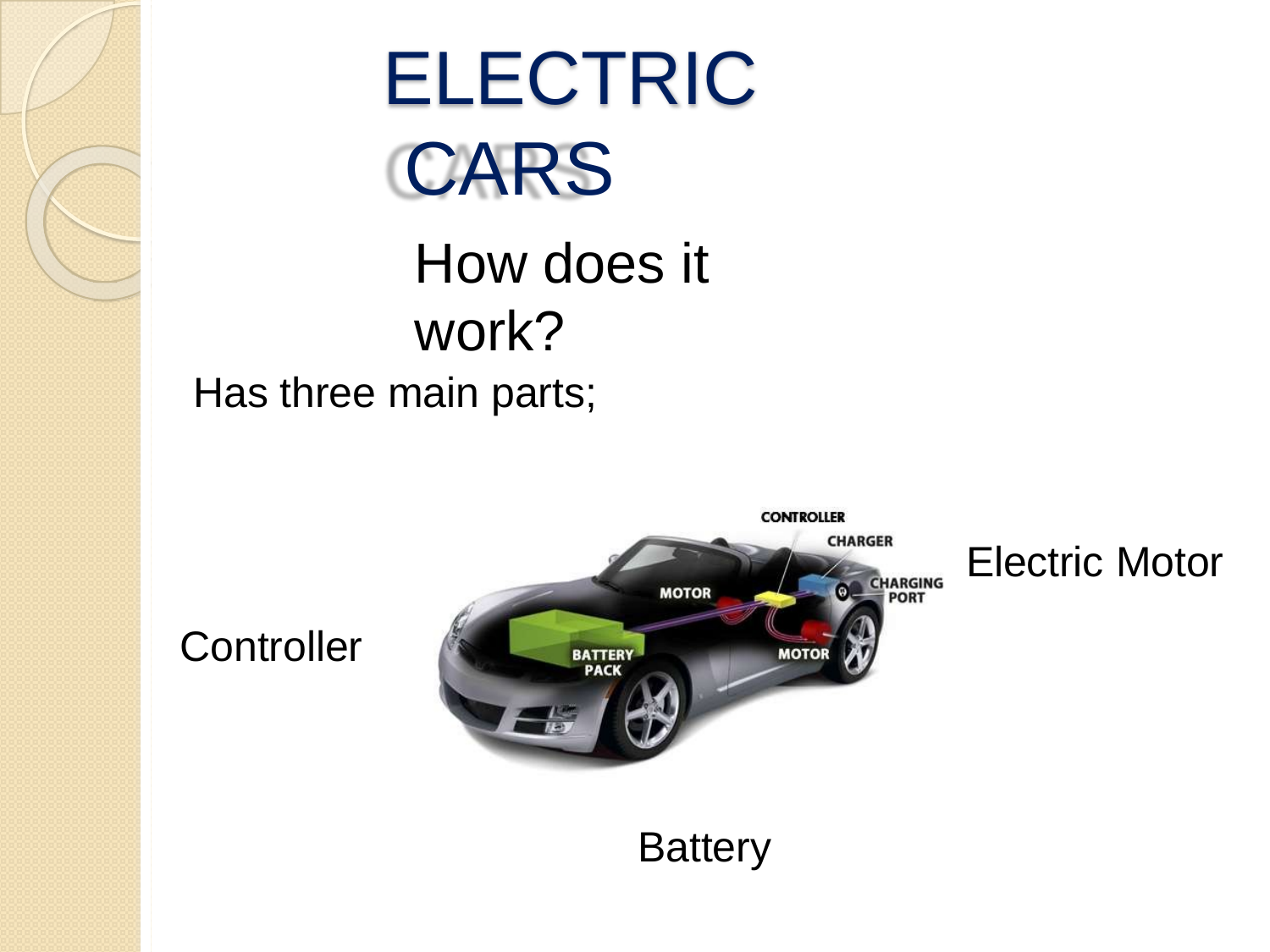

# ELECTRIC  CARS
How does it work?

Has three main parts;

Electric Motor
Controller
Battery